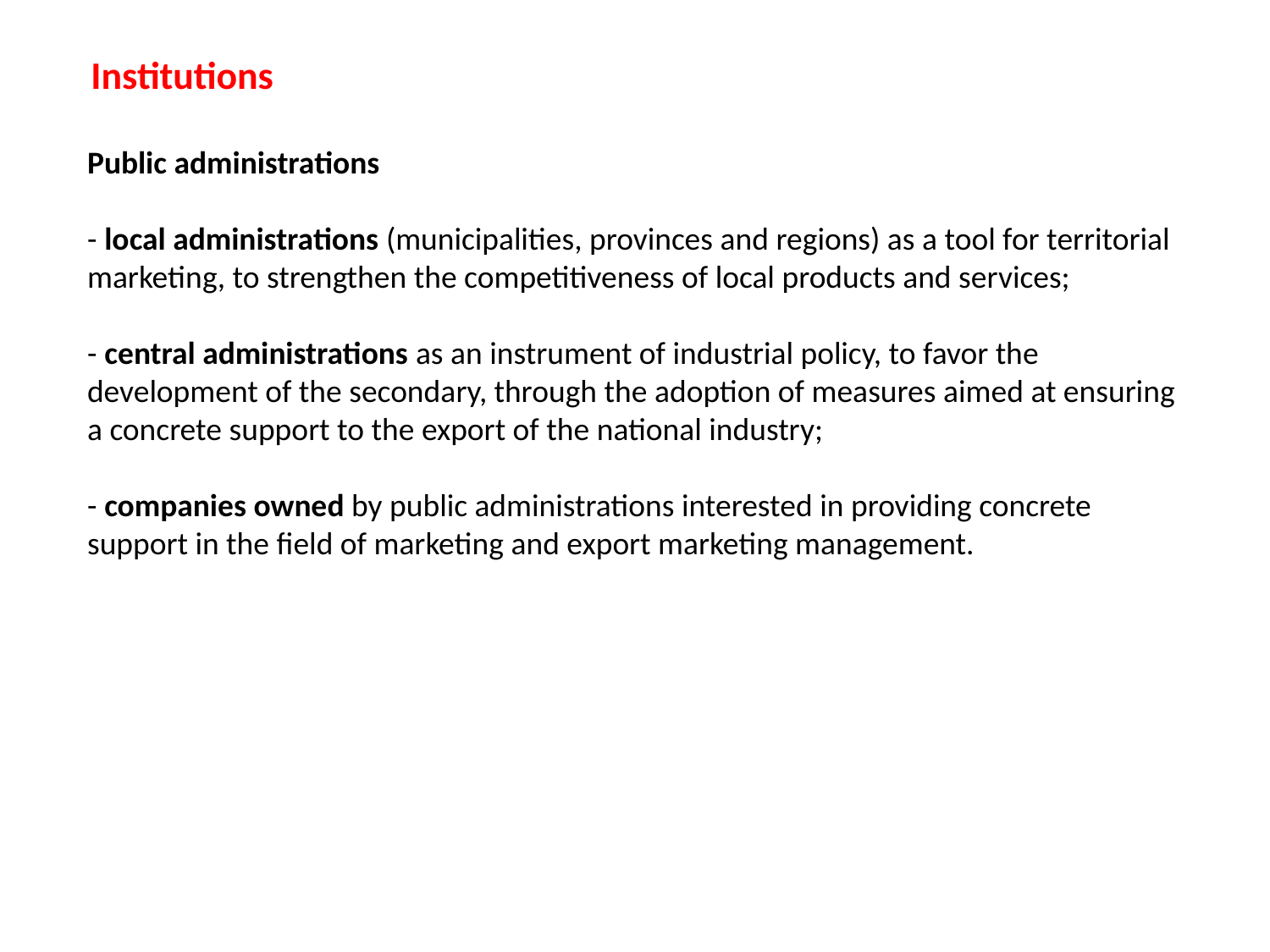

Institutions
Public administrations
- local administrations (municipalities, provinces and regions) as a tool for territorial marketing, to strengthen the competitiveness of local products and services;
- central administrations as an instrument of industrial policy, to favor the development of the secondary, through the adoption of measures aimed at ensuring a concrete support to the export of the national industry;
- companies owned by public administrations interested in providing concrete support in the field of marketing and export marketing management.